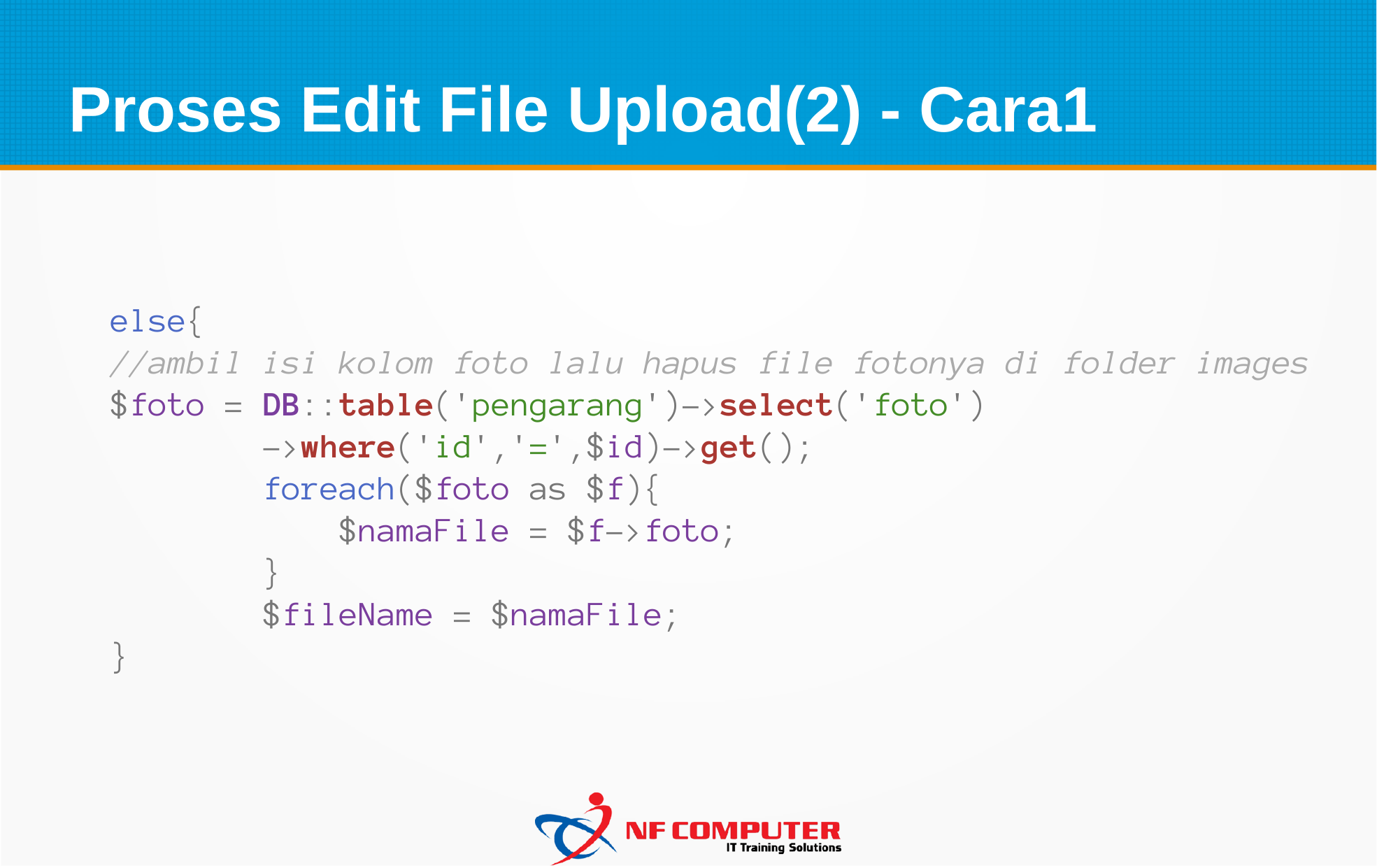

Proses Edit File Upload(2) - Cara1
else{
//ambil isi kolom foto lalu hapus file fotonya di folder images
$foto = DB::table('pengarang')->select('foto')
        ->where('id','=',$id)->get();
        foreach($foto as $f){
            $namaFile = $f->foto;
        }
        $fileName = $namaFile;
}